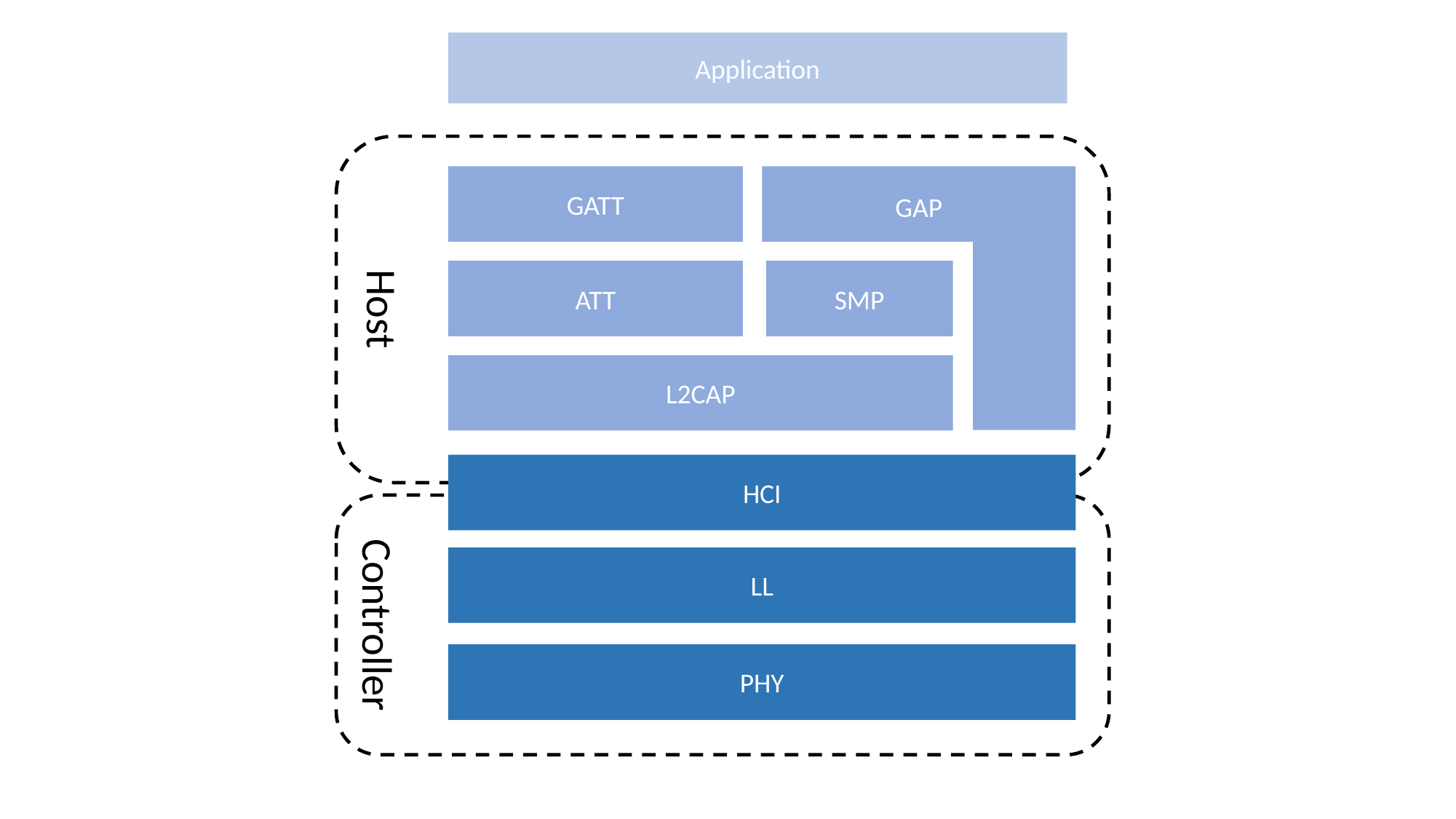

Application
Host
GATT

GAP
ATT
SMP
L2CAP
HCI
Controller
LL
PHY